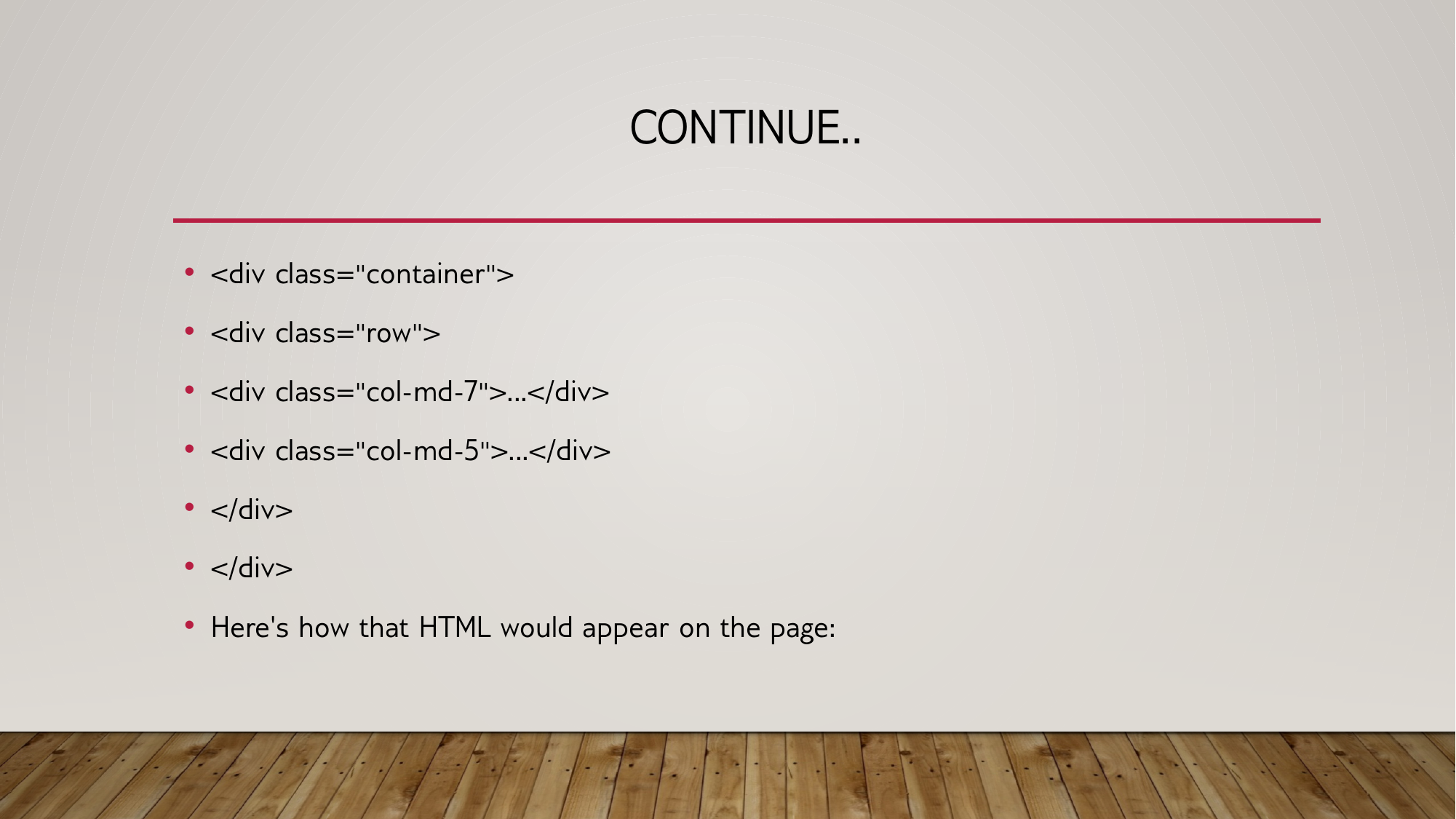

# CONTINUE..
<div class="container">
<div class="row">
<div class="col-md-7">...</div>
<div class="col-md-5">...</div>
</div>
</div>
Here's how that HTML would appear on the page: